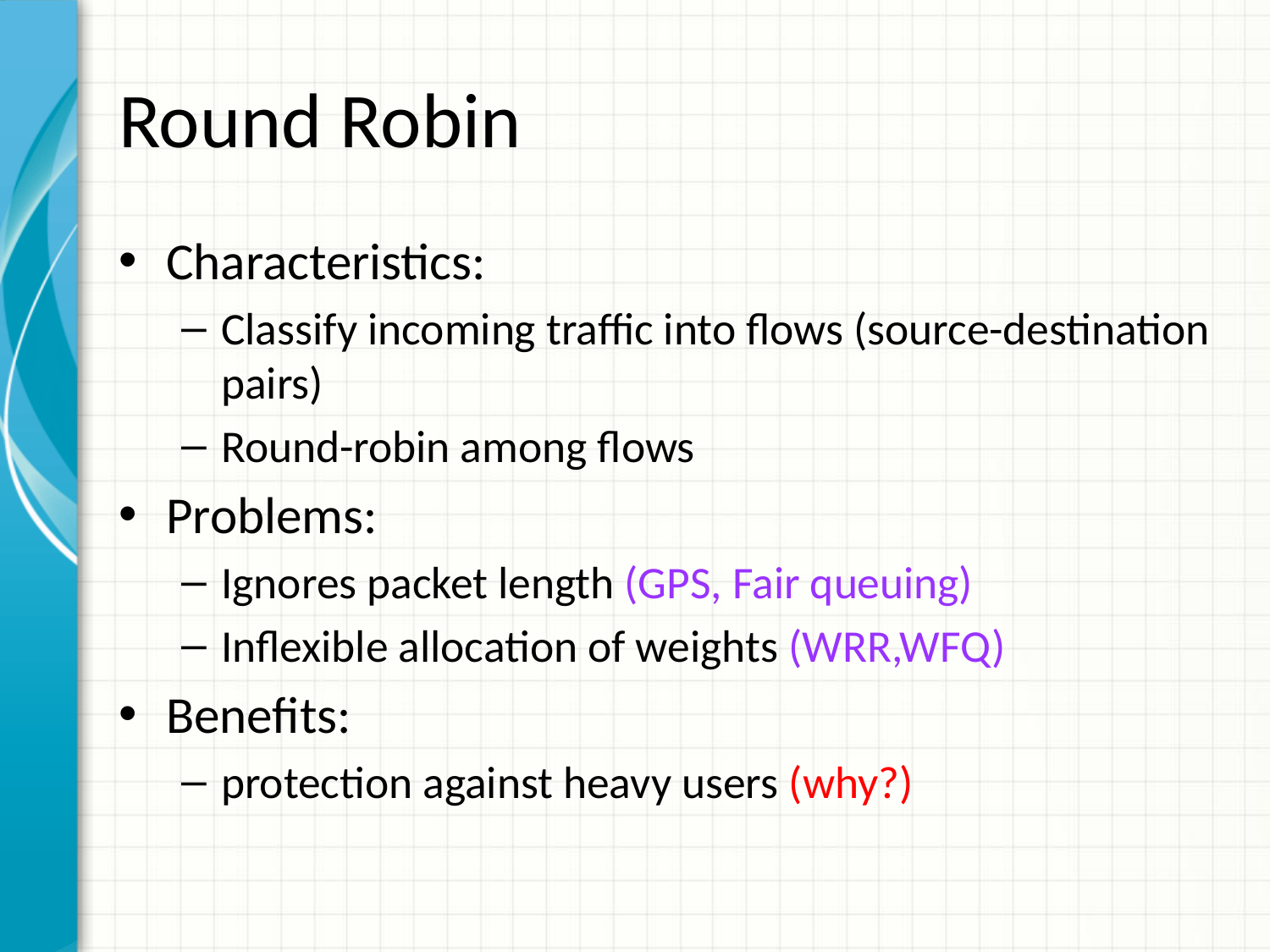

# Round Robin
Characteristics:
Classify incoming traffic into flows (source-destination pairs)
Round-robin among flows
Problems:
Ignores packet length (GPS, Fair queuing)
Inflexible allocation of weights (WRR,WFQ)
Benefits:
protection against heavy users (why?)